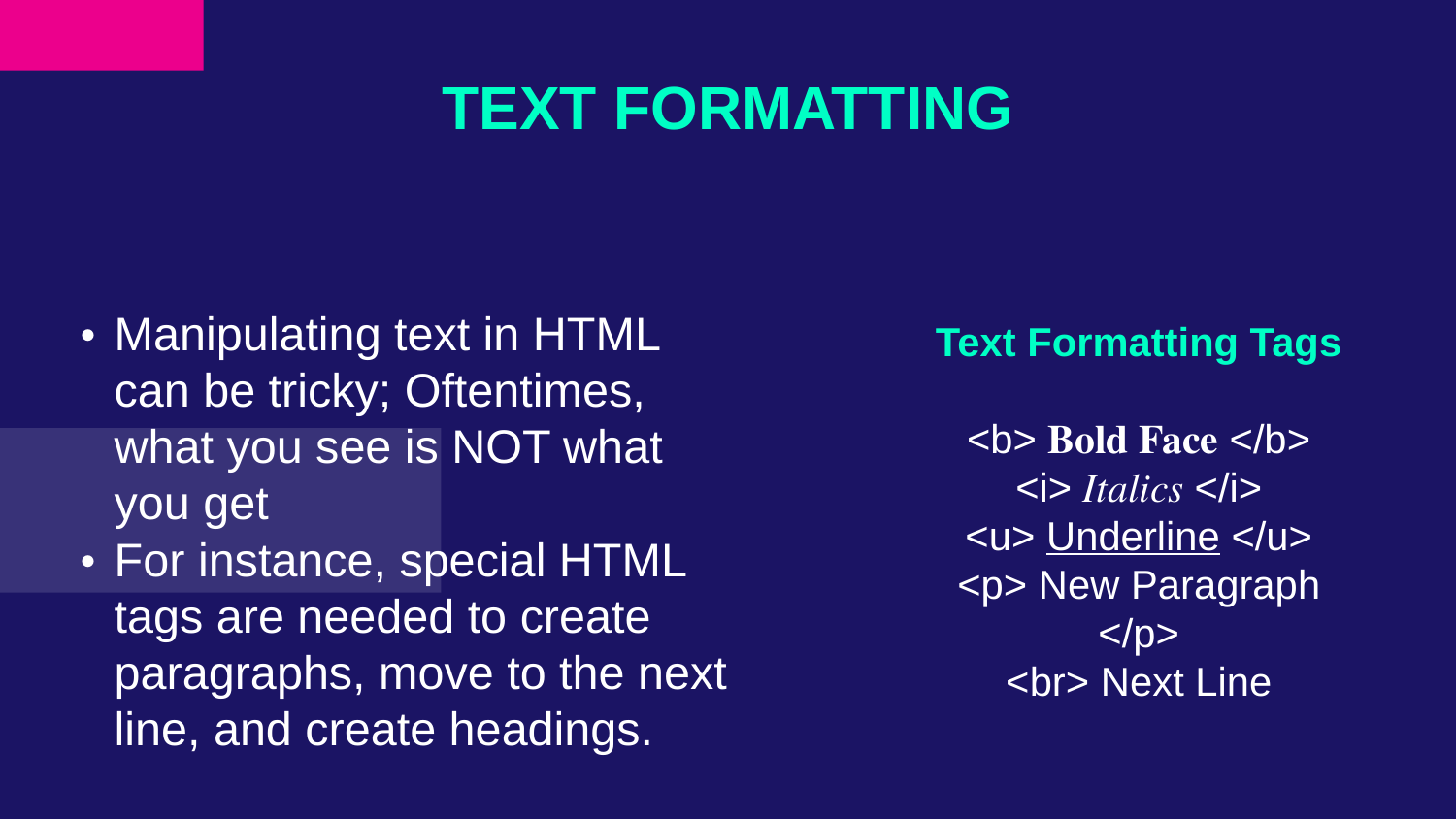

# TEXT FORMATTING
Text Formatting Tags

<b> Bold Face </b>
<i> Italics </i>
<u> Underline </u>
<p> New Paragraph </p>
<br> Next Line
Manipulating text in HTML can be tricky; Oftentimes, what you see is NOT what you get
For instance, special HTML tags are needed to create paragraphs, move to the next line, and create headings.